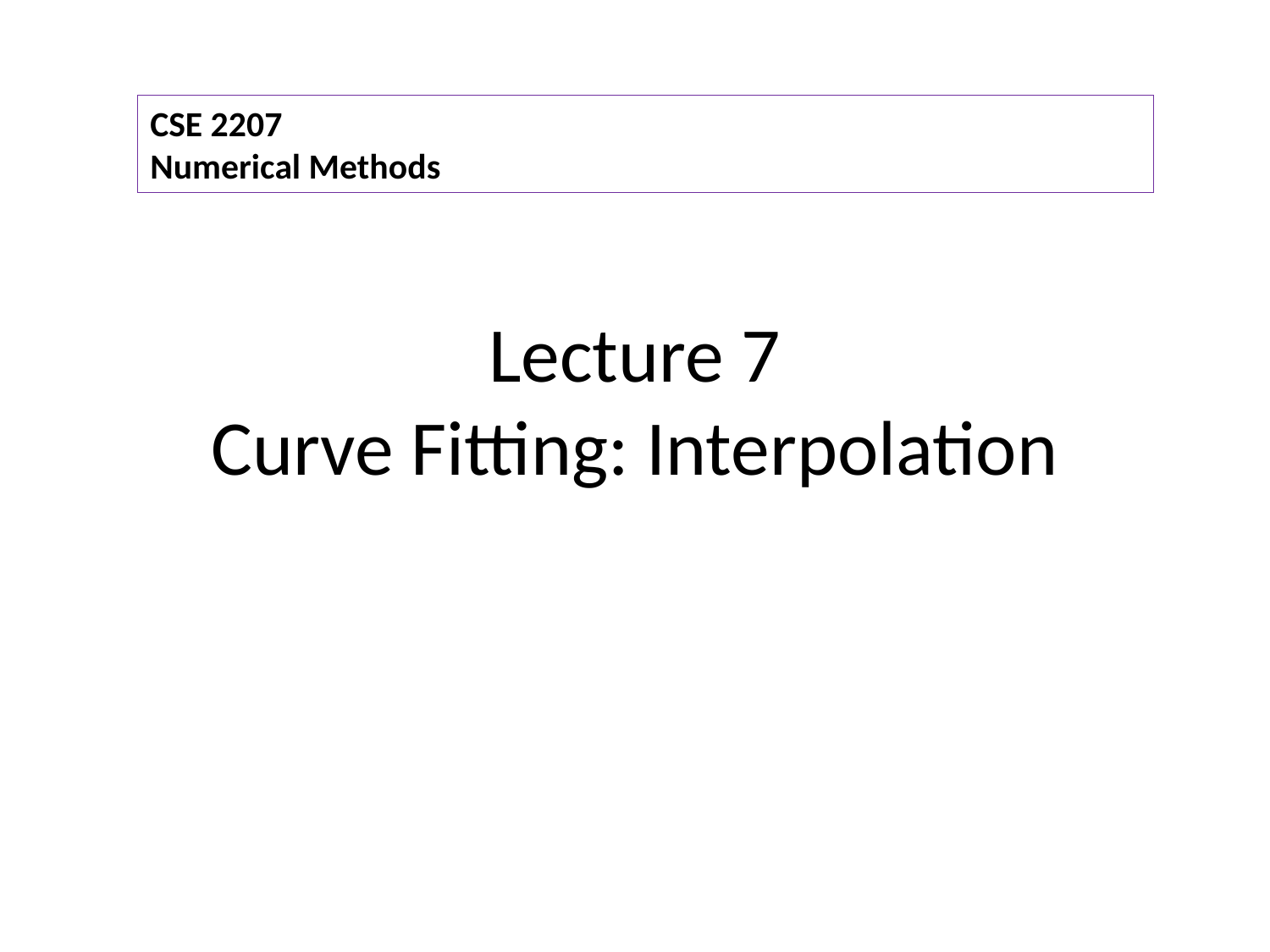

CSE 2207
Numerical Methods
# Lecture 7 Curve Fitting: Interpolation